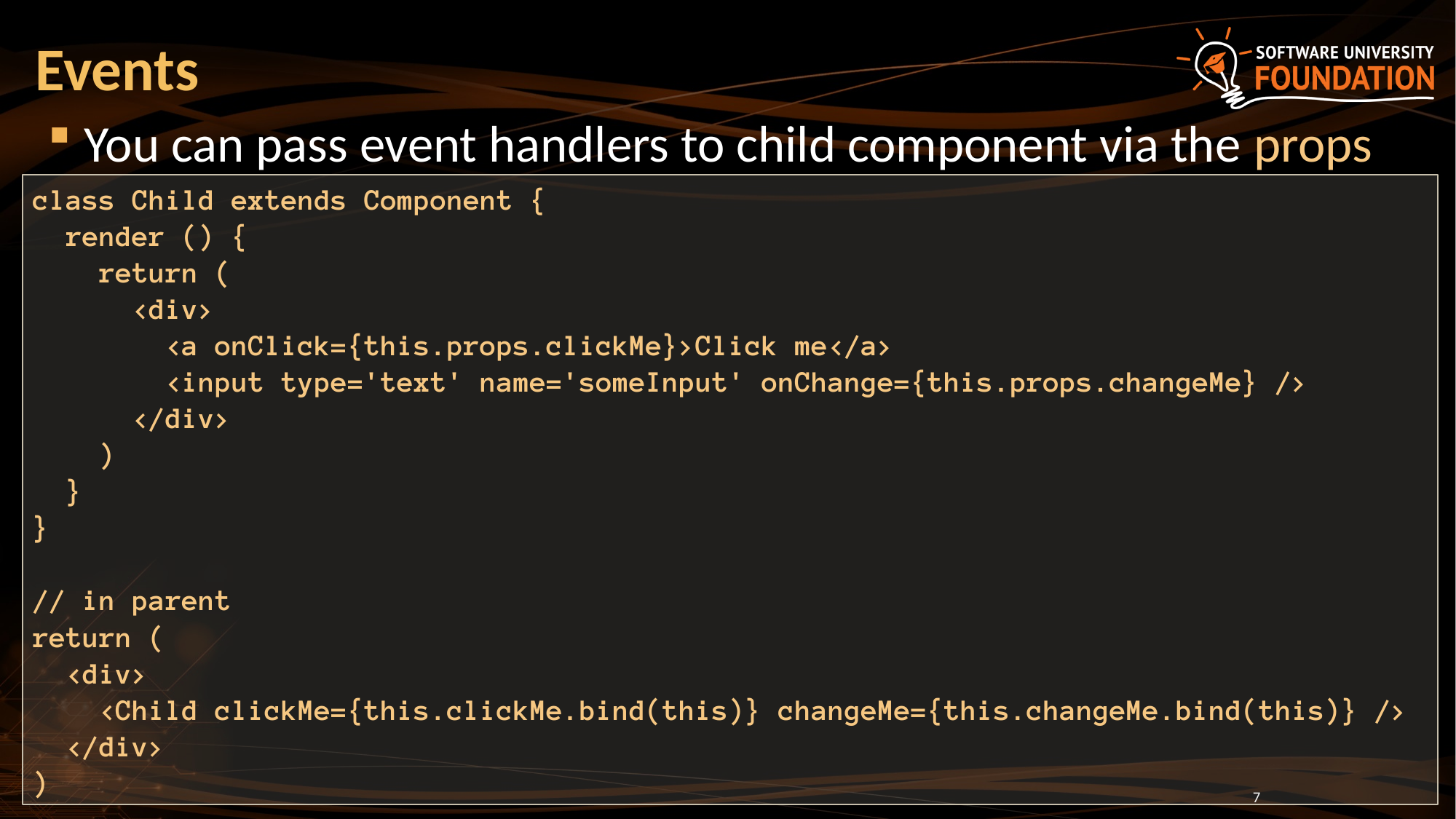

# Events
You can pass event handlers to child component via the props

class Child extends Component {
  render () {
    return (
      <div>
        <a onClick={this.props.clickMe}>Click me</a>
        <input type='text' name='someInput' onChange={this.props.changeMe} />
      </div>
    )
  }
}

// in parent
return (
  <div>
    <Child clickMe={this.clickMe.bind(this)} changeMe={this.changeMe.bind(this)} />
  </div>
)
7